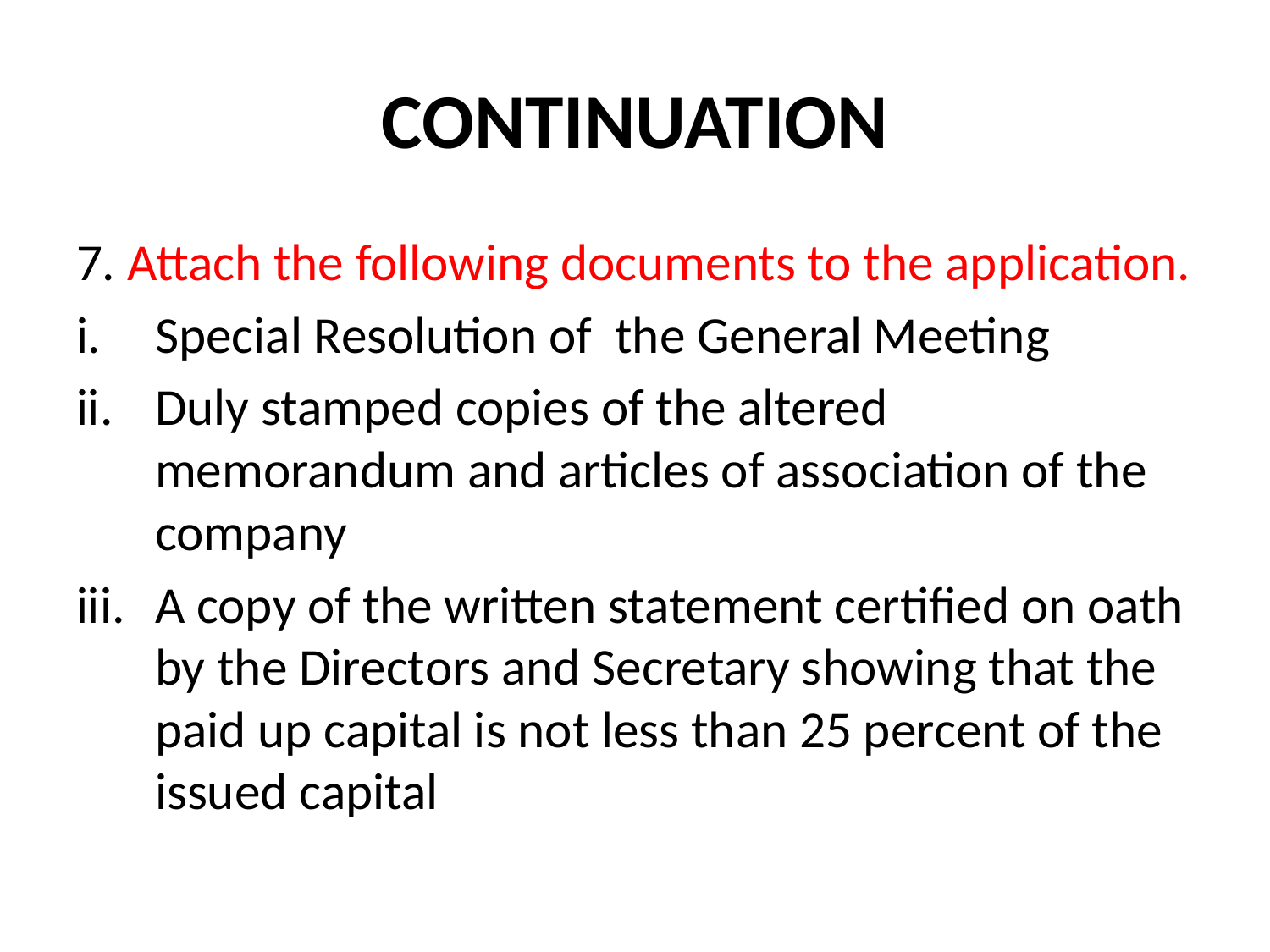

# CONTINUATION
7. Attach the following documents to the application.
Special Resolution of  the General Meeting
Duly stamped copies of the altered memorandum and articles of association of the company
A copy of the written statement certified on oath by the Directors and Secretary showing that the paid up capital is not less than 25 percent of the issued capital